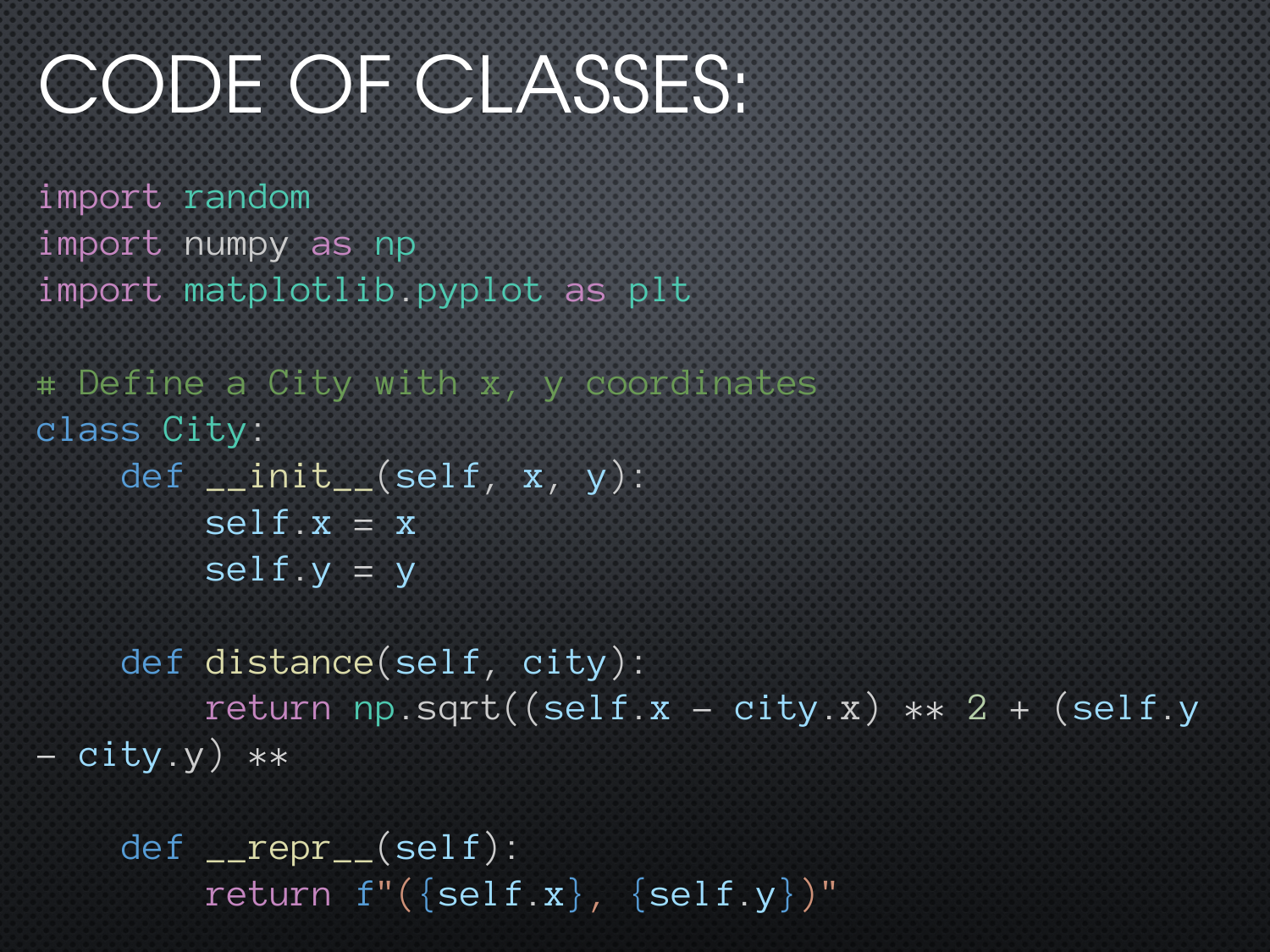

# Code OF CLASSES:
import random
import numpy as np
import matplotlib.pyplot as plt
# Define a City with x, y coordinates
class City:
    def __init__(self, x, y):
        self.x = x
        self.y = y
    def distance(self, city):
        return np.sqrt((self.x - city.x) ** 2 + (self.y - city.y) **
    def __repr__(self):
        return f"({self.x}, {self.y})"